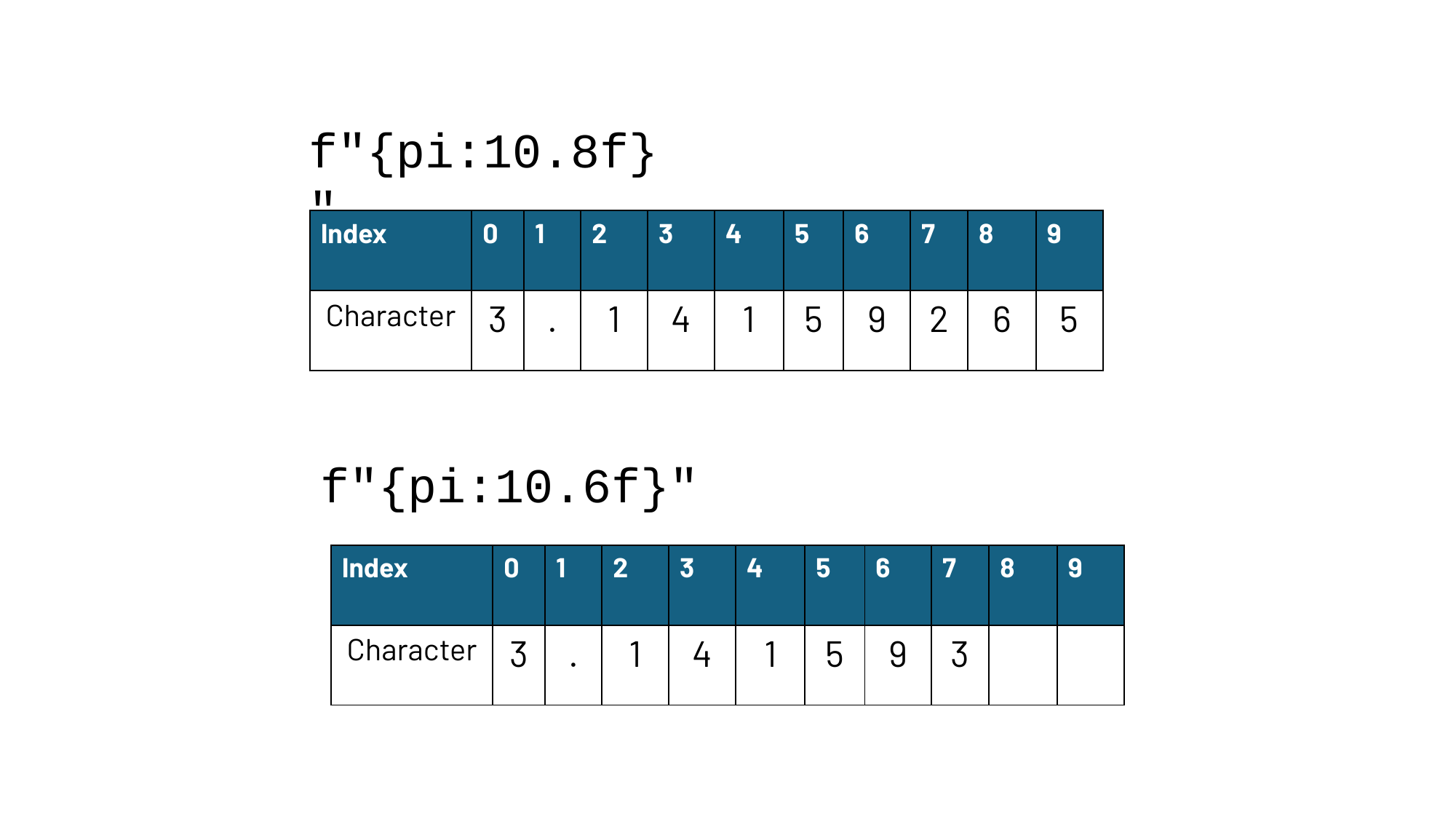

f"{pi:10.8f}"
| Index | 0 | 1 | 2 | 3 | 4 | 5 | 6 | 7 | 8 | 9 |
| --- | --- | --- | --- | --- | --- | --- | --- | --- | --- | --- |
| Character | 3 | . | 1 | 4 | 1 | 5 | 9 | 2 | 6 | 5 |
f"{pi:10.6f}"
| Index | 0 | 1 | 2 | 3 | 4 | 5 | 6 | 7 | 8 | 9 |
| --- | --- | --- | --- | --- | --- | --- | --- | --- | --- | --- |
| Character | 3 | . | 1 | 4 | 1 | 5 | 9 | 3 |  |  |